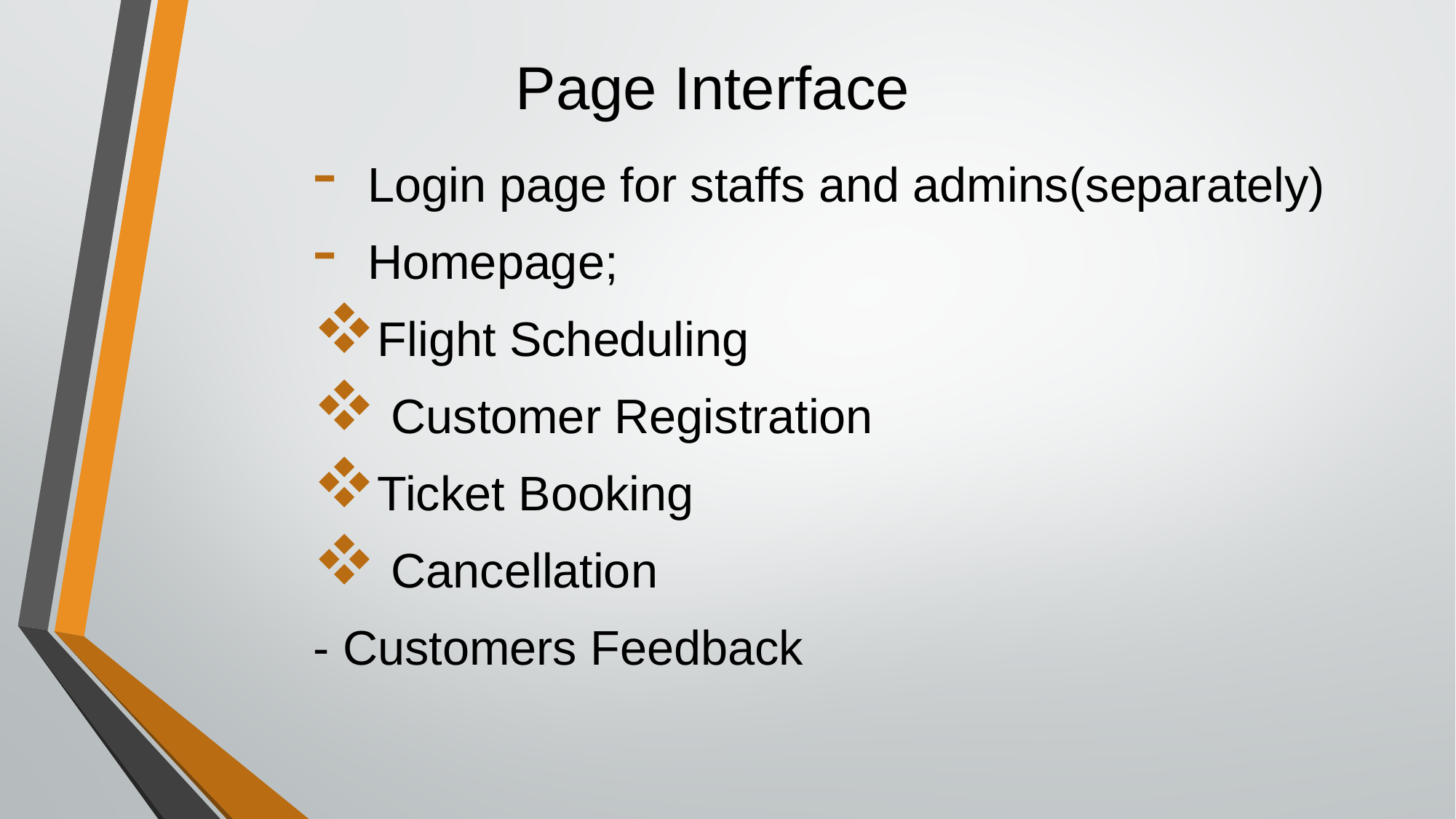

# Page Interface
Login page for staffs and admins(separately)
Homepage;
Flight Scheduling
 Customer Registration
Ticket Booking
 Cancellation
- Customers Feedback